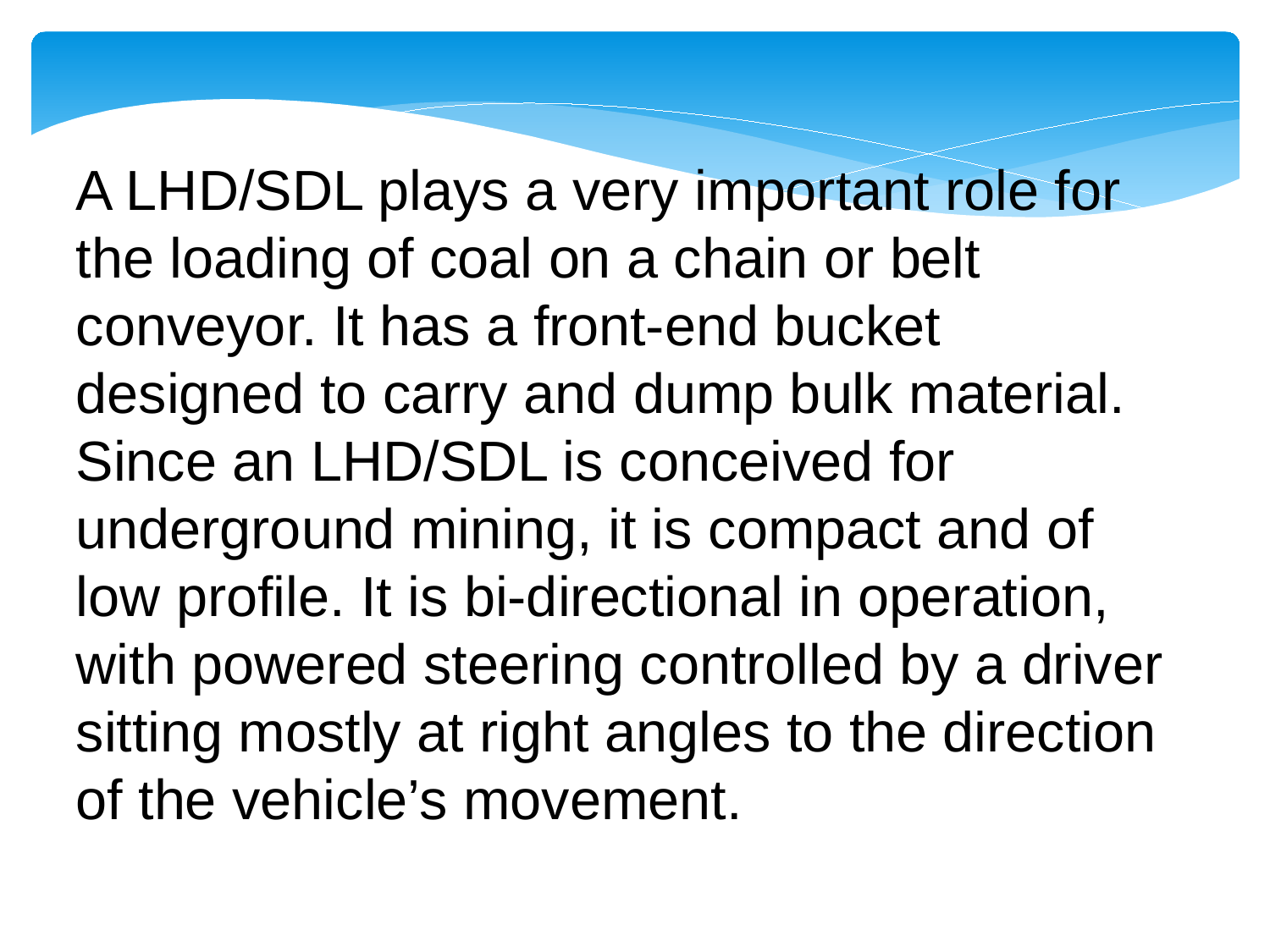

A LHD/SDL plays a very important role for the loading of coal on a chain or belt conveyor. It has a front-end bucket designed to carry and dump bulk material. Since an LHD/SDL is conceived for underground mining, it is compact and of low profile. It is bi-directional in operation, with powered steering controlled by a driver sitting mostly at right angles to the direction of the vehicle’s movement.